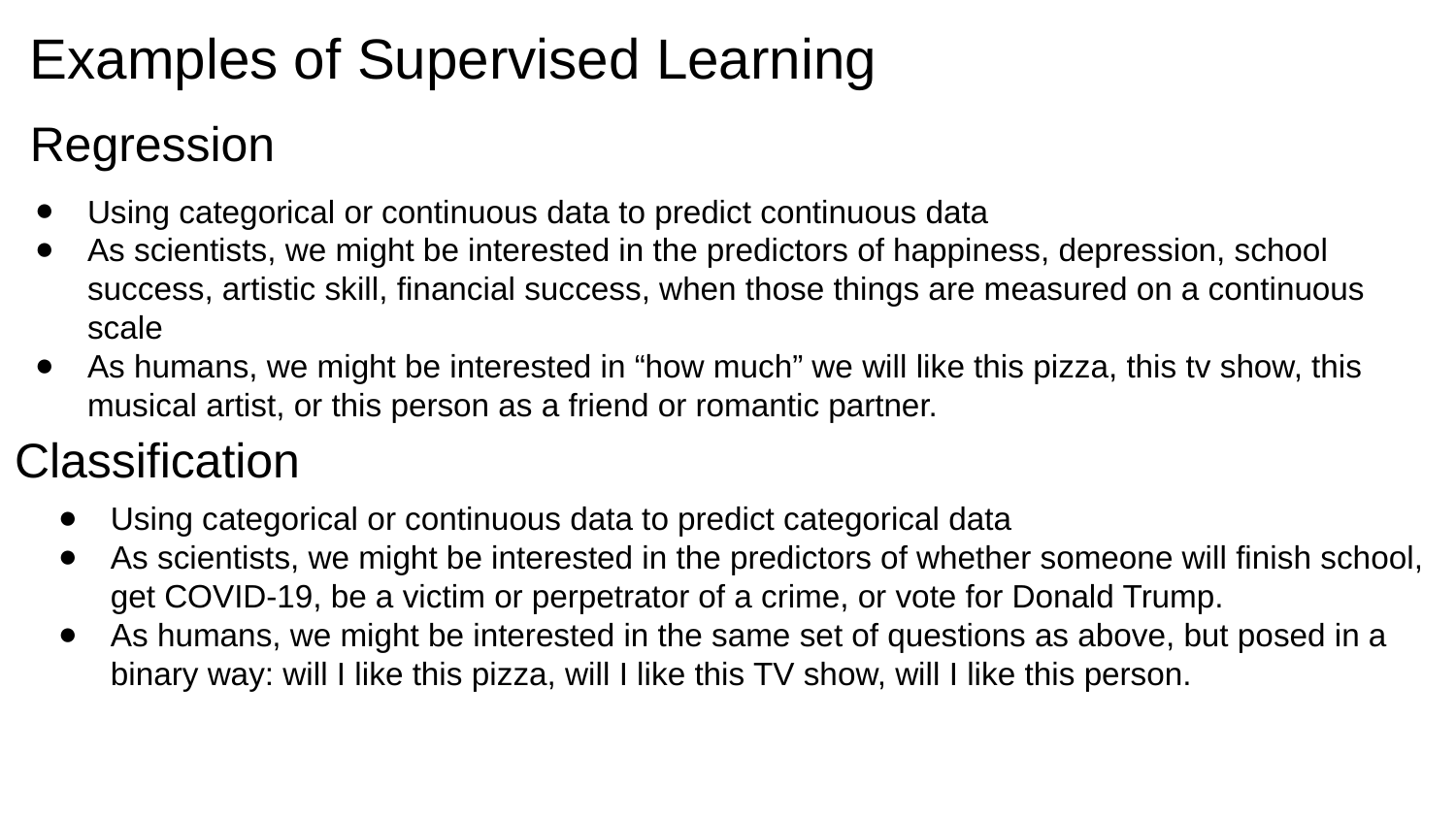

Examples of Supervised Learning
Regression

Using categorical or continuous data to predict continuous data
As scientists, we might be interested in the predictors of happiness, depression, school success, artistic skill, financial success, when those things are measured on a continuous scale
As humans, we might be interested in “how much” we will like this pizza, this tv show, this musical artist, or this person as a friend or romantic partner.
Classification

Using categorical or continuous data to predict categorical data
As scientists, we might be interested in the predictors of whether someone will finish school, get COVID-19, be a victim or perpetrator of a crime, or vote for Donald Trump.
As humans, we might be interested in the same set of questions as above, but posed in a binary way: will I like this pizza, will I like this TV show, will I like this person.